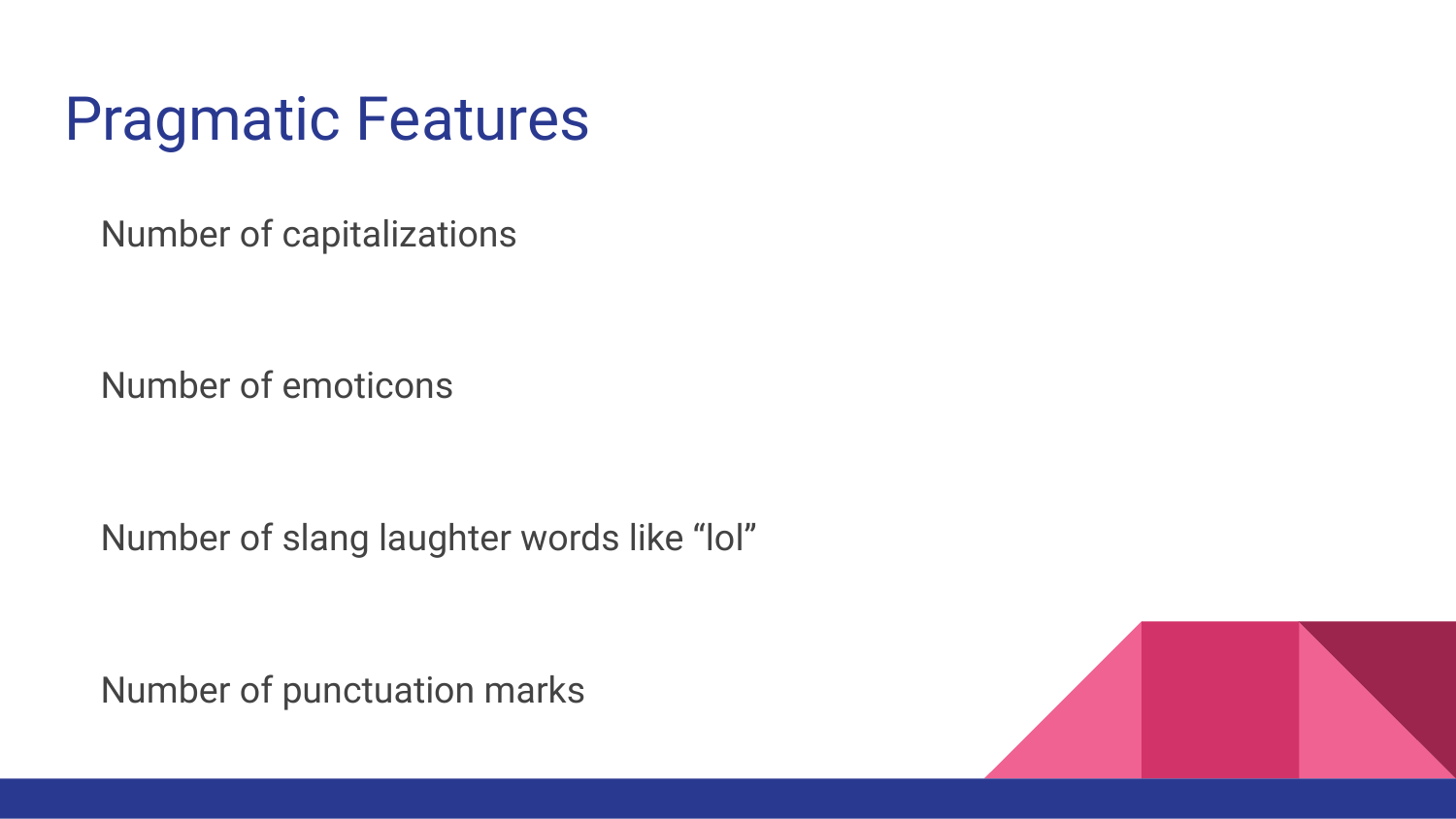

# Pragmatic Features
Number of capitalizations

Number of emoticons

Number of slang laughter words like “lol”

Number of punctuation marks